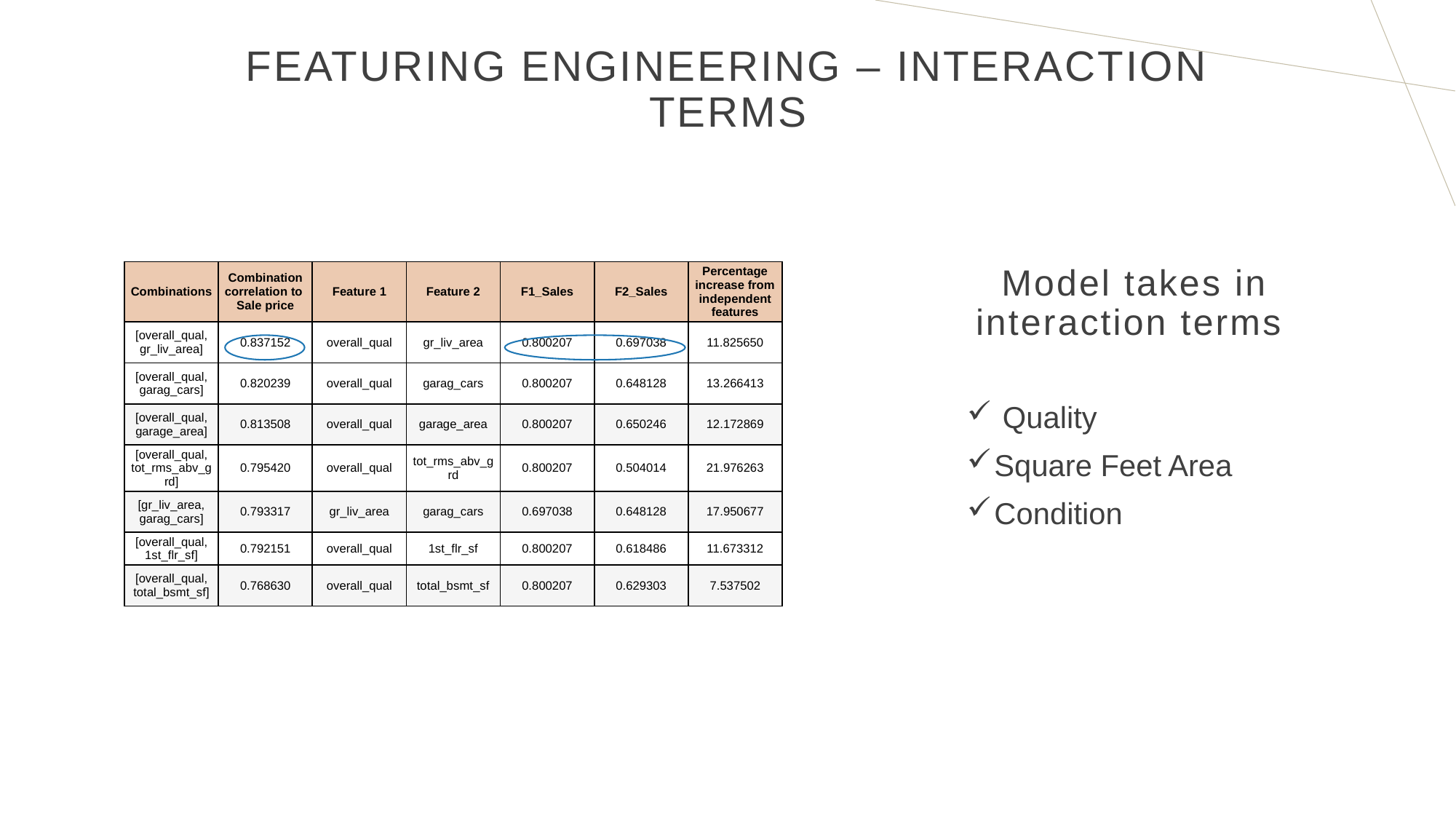

# Featuring engineering – interaction terms
Model takes in interaction terms
| Combinations | Combination correlation to Sale price | Feature 1 | Feature 2 | F1\_Sales | F2\_Sales | Percentage increase from independent features |
| --- | --- | --- | --- | --- | --- | --- |
| [overall\_qual, gr\_liv\_area] | 0.837152 | overall\_qual | gr\_liv\_area | 0.800207 | 0.697038 | 11.825650 |
| [overall\_qual, garag\_cars] | 0.820239 | overall\_qual | garag\_cars | 0.800207 | 0.648128 | 13.266413 |
| [overall\_qual, garage\_area] | 0.813508 | overall\_qual | garage\_area | 0.800207 | 0.650246 | 12.172869 |
| [overall\_qual, tot\_rms\_abv\_grd] | 0.795420 | overall\_qual | tot\_rms\_abv\_grd | 0.800207 | 0.504014 | 21.976263 |
| [gr\_liv\_area, garag\_cars] | 0.793317 | gr\_liv\_area | garag\_cars | 0.697038 | 0.648128 | 17.950677 |
| [overall\_qual, 1st\_flr\_sf] | 0.792151 | overall\_qual | 1st\_flr\_sf | 0.800207 | 0.618486 | 11.673312 |
| [overall\_qual, total\_bsmt\_sf] | 0.768630 | overall\_qual | total\_bsmt\_sf | 0.800207 | 0.629303 | 7.537502 |

 Quality
Square Feet Area
Condition